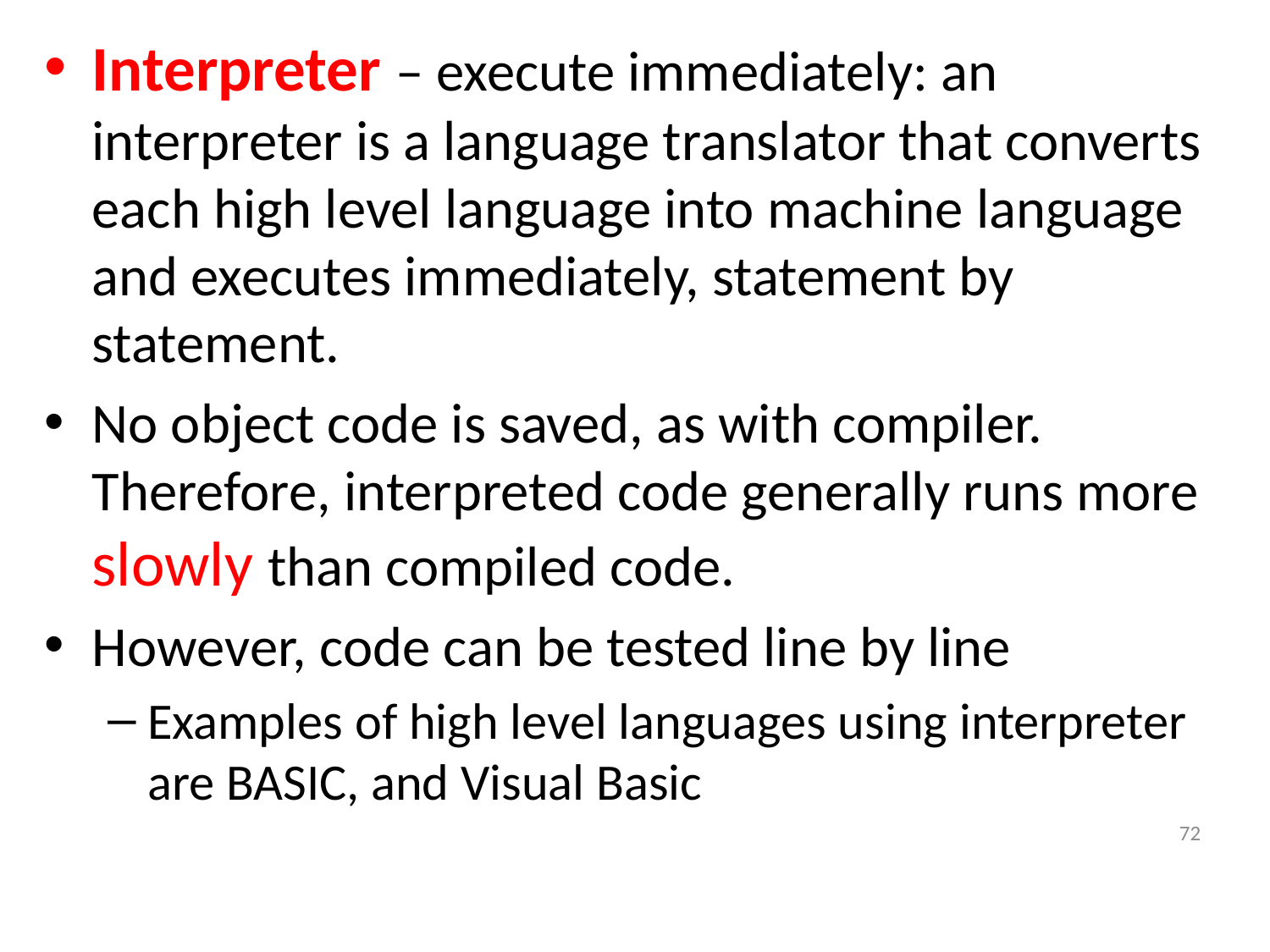

Interpreter – execute immediately: an interpreter is a language translator that converts each high level language into machine language and executes immediately, statement by statement.
No object code is saved, as with compiler. Therefore, interpreted code generally runs more slowly than compiled code.
However, code can be tested line by line
Examples of high level languages using interpreter are BASIC, and Visual Basic
72